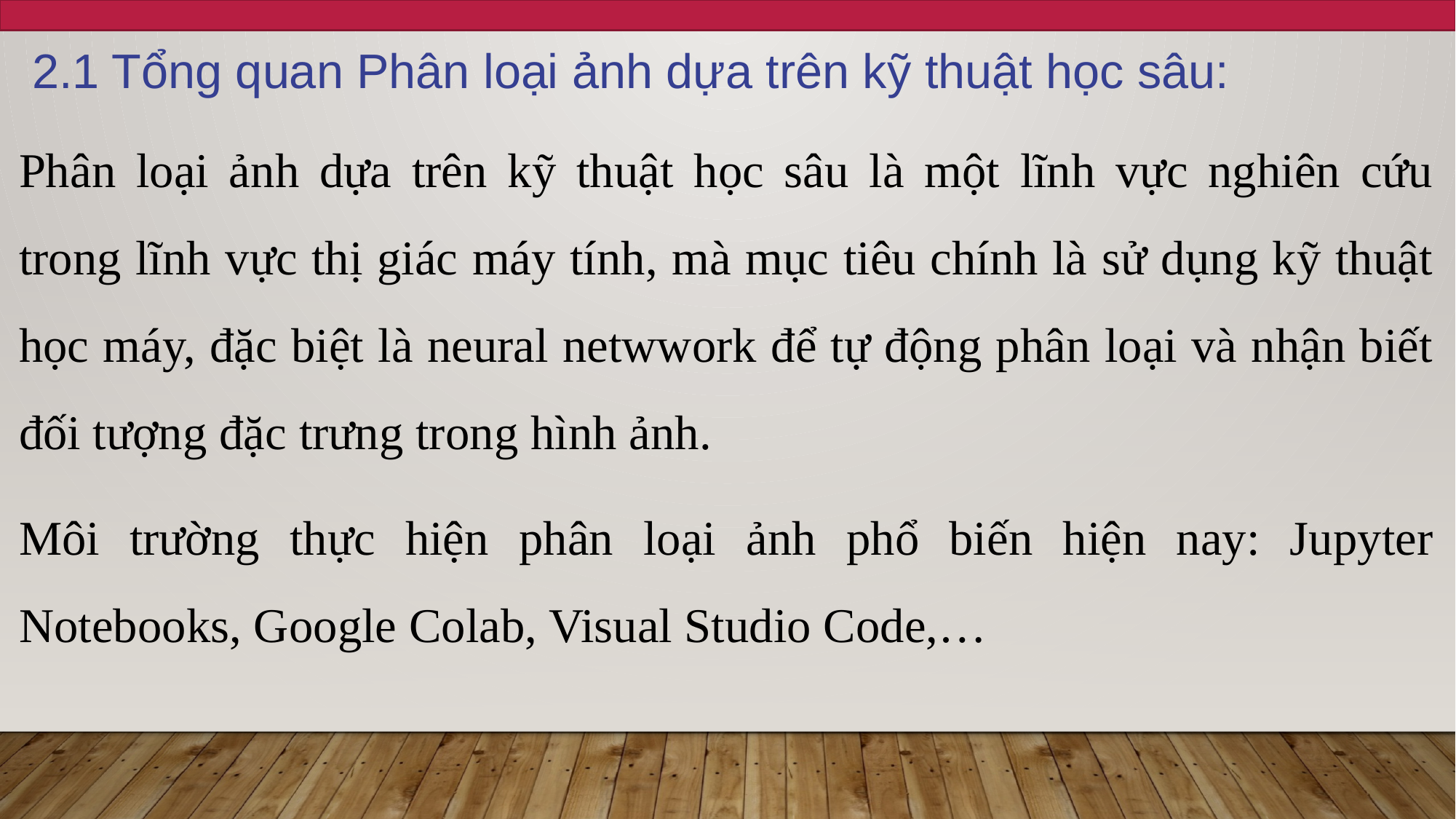

2.1 Tổng quan Phân loại ảnh dựa trên kỹ thuật học sâu:
Phân loại ảnh dựa trên kỹ thuật học sâu là một lĩnh vực nghiên cứu trong lĩnh vực thị giác máy tính, mà mục tiêu chính là sử dụng kỹ thuật học máy, đặc biệt là neural netwwork để tự động phân loại và nhận biết đối tượng đặc trưng trong hình ảnh.
Môi trường thực hiện phân loại ảnh phổ biến hiện nay: Jupyter Notebooks, Google Colab, Visual Studio Code,…